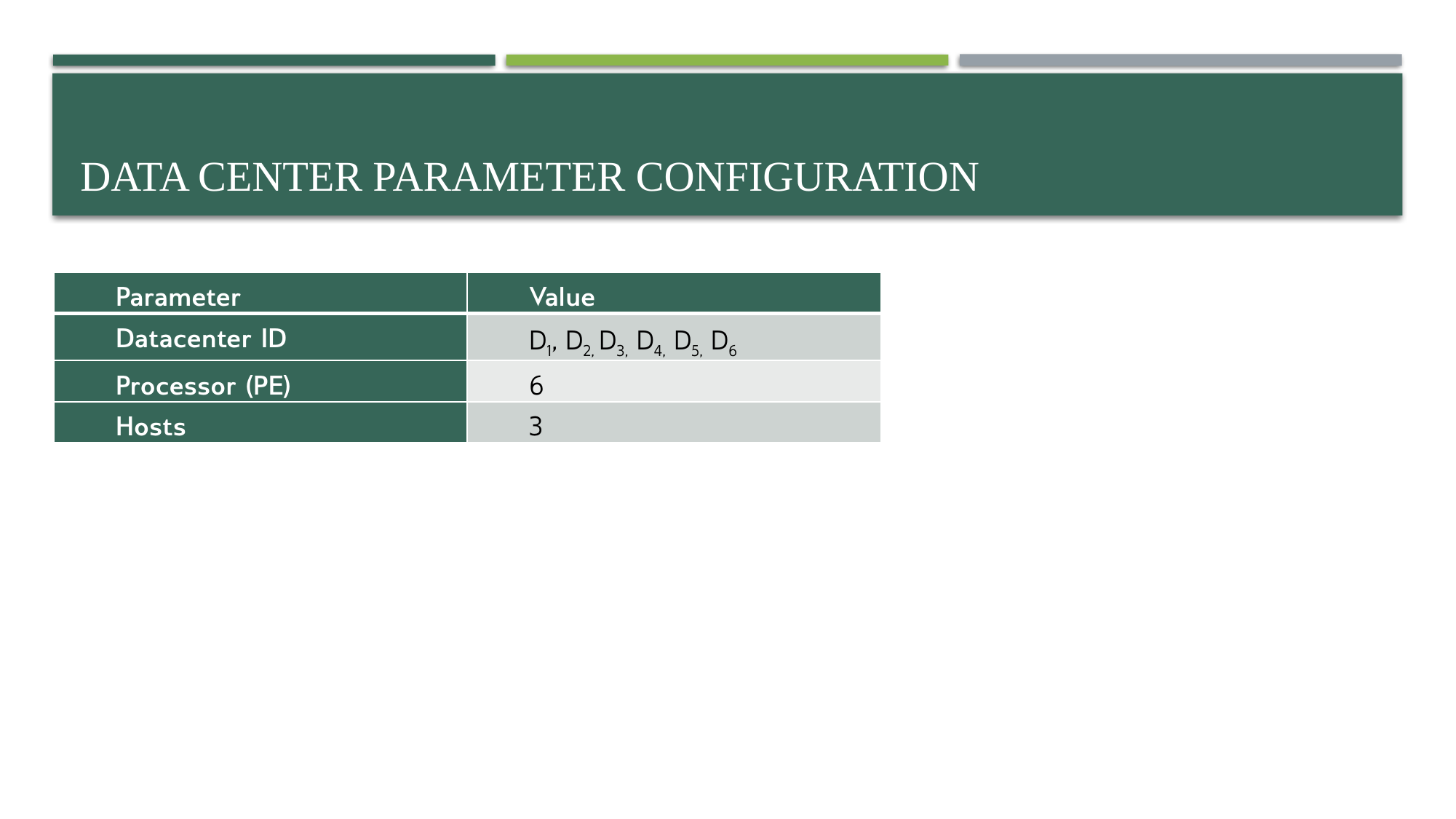

# Data center Parameter Configuration
| Parameter | Value |
| --- | --- |
| Datacenter ID | D1, D2, D3, D4, D5, D6 |
| Processor (PE) | 6 |
| Hosts | 3 |